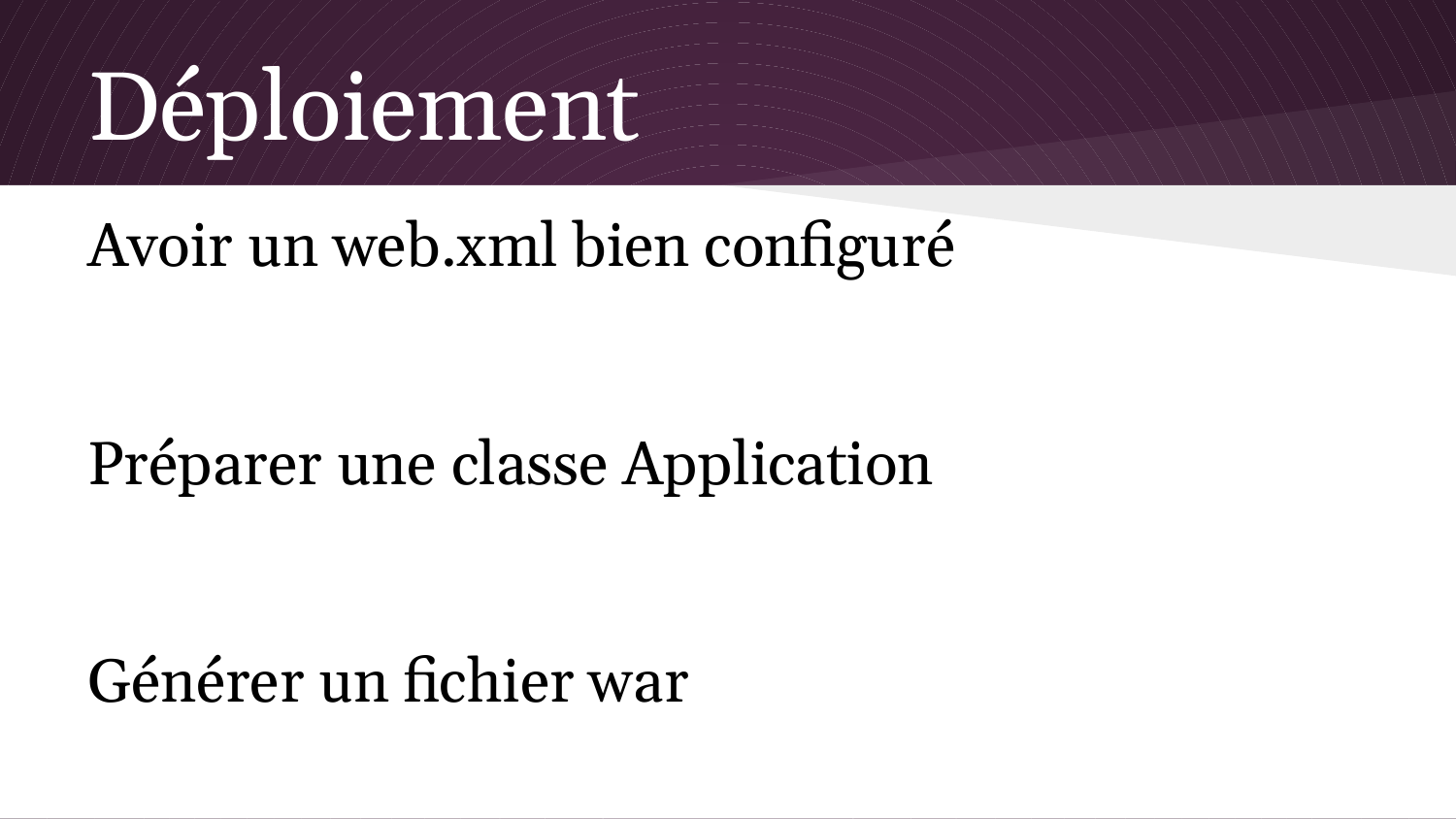

# Déploiement
Avoir un web.xml bien configuré

Préparer une classe Application

Générer un fichier war